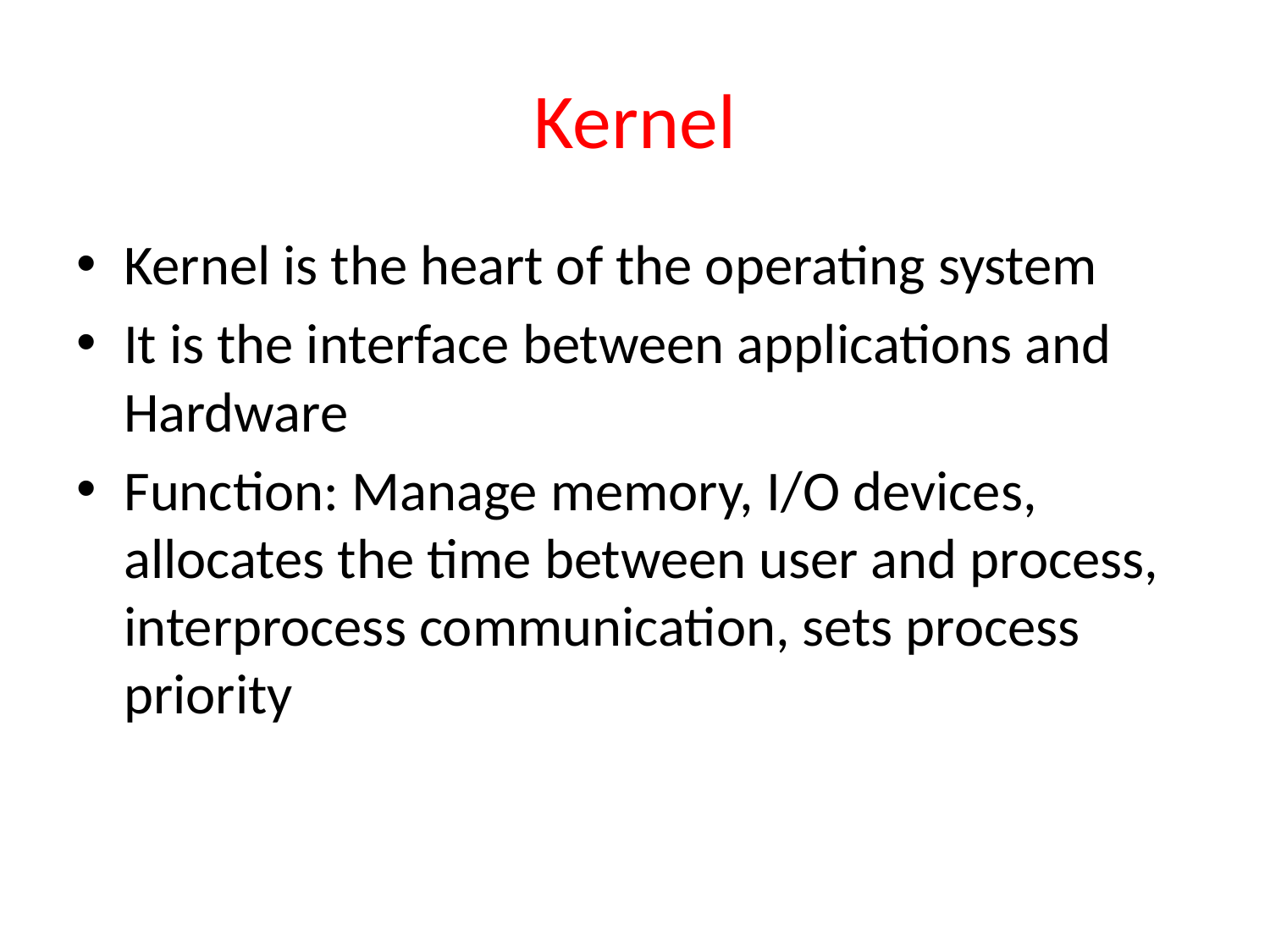

# Kernel
Kernel is the heart of the operating system
It is the interface between applications and Hardware
Function: Manage memory, I/O devices, allocates the time between user and process, interprocess communication, sets process priority